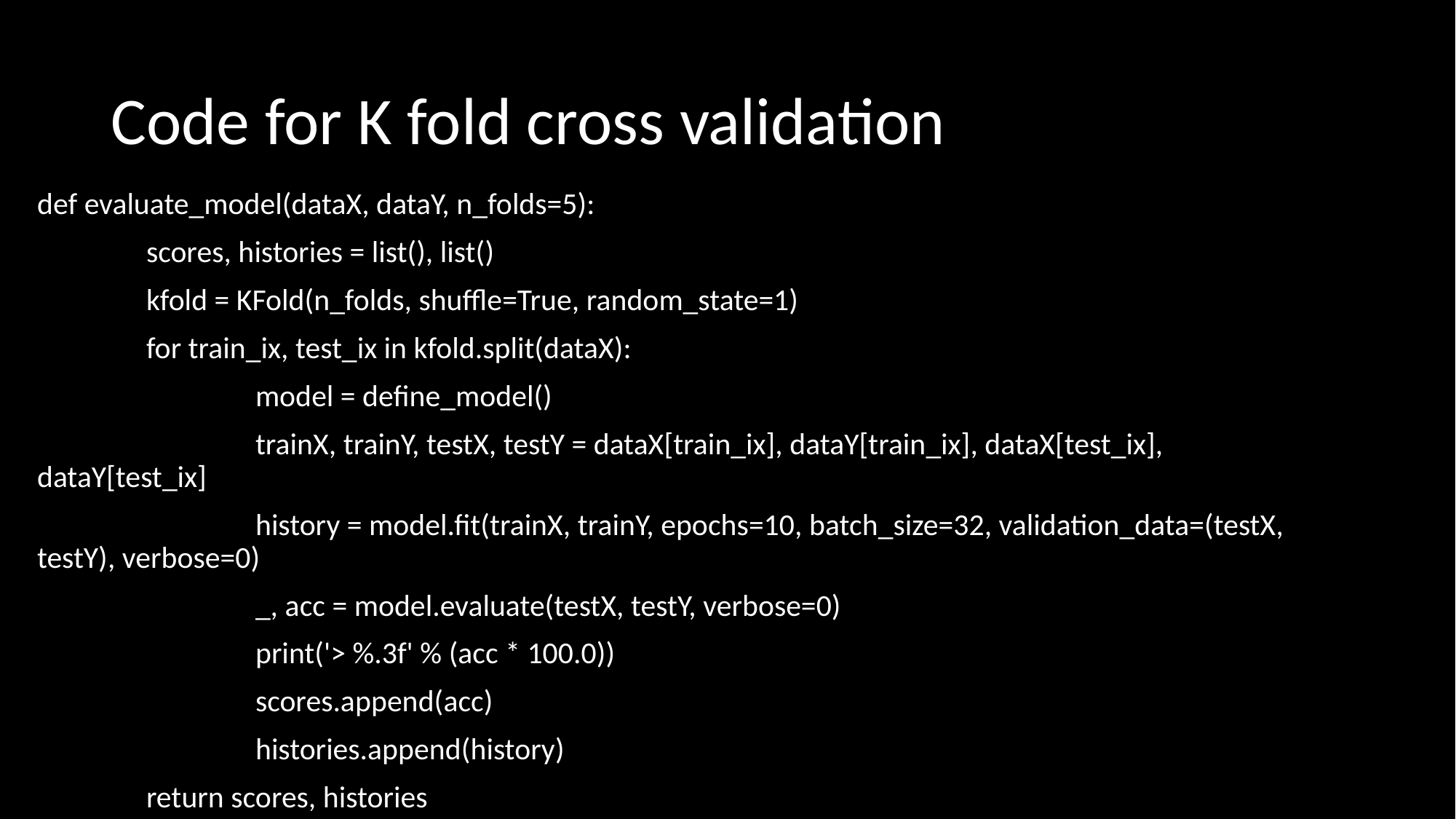

# Code for K fold cross validation
def evaluate_model(dataX, dataY, n_folds=5):
	scores, histories = list(), list()
	kfold = KFold(n_folds, shuffle=True, random_state=1)
	for train_ix, test_ix in kfold.split(dataX):
		model = define_model()
		trainX, trainY, testX, testY = dataX[train_ix], dataY[train_ix], dataX[test_ix], dataY[test_ix]
		history = model.fit(trainX, trainY, epochs=10, batch_size=32, validation_data=(testX, testY), verbose=0)
		_, acc = model.evaluate(testX, testY, verbose=0)
		print('> %.3f' % (acc * 100.0))
		scores.append(acc)
		histories.append(history)
	return scores, histories